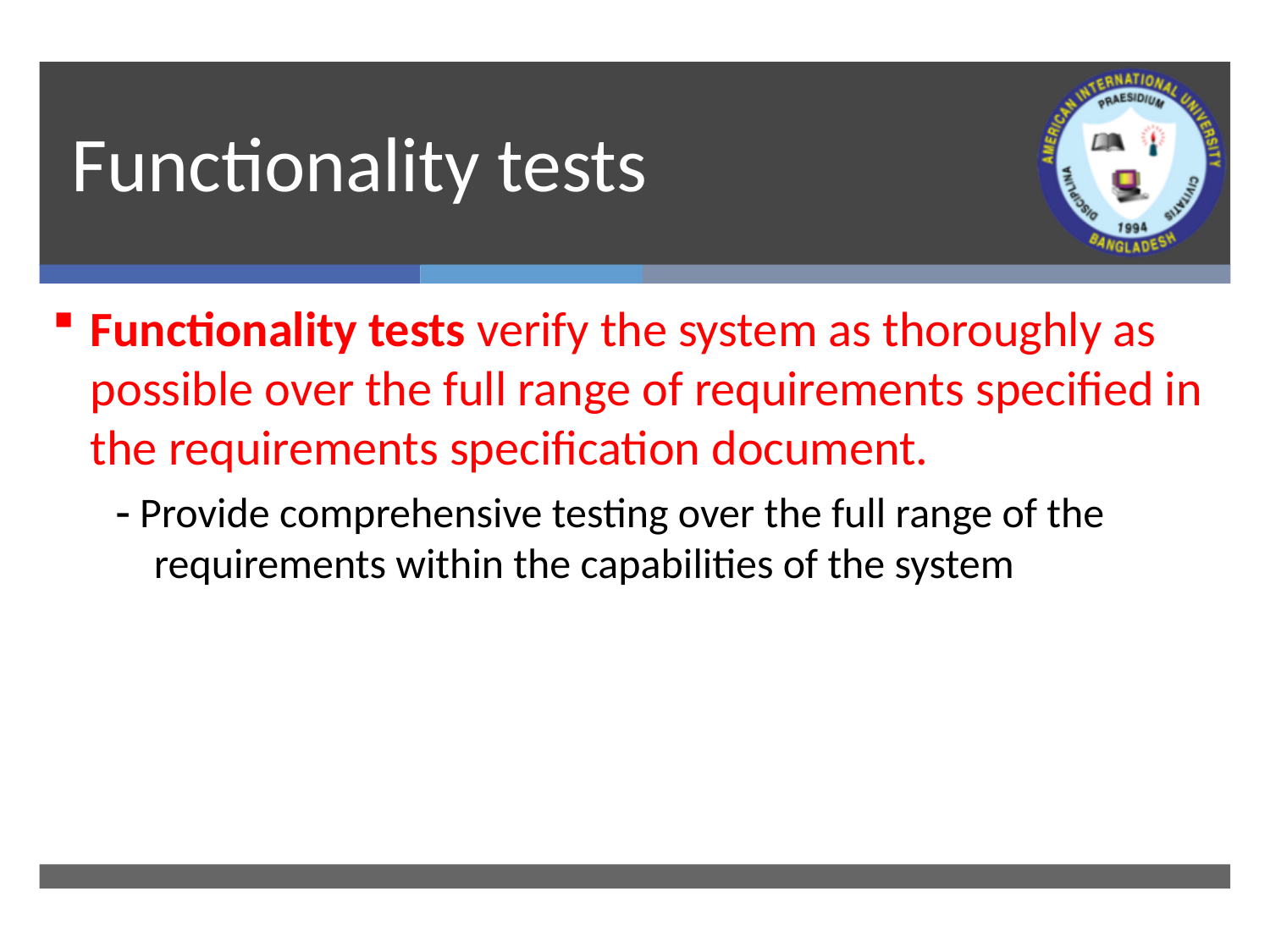

# Functionality tests
Functionality tests verify the system as thoroughly as possible over the full range of requirements specified in the requirements specification document.
− Provide comprehensive testing over the full range of the requirements within the capabilities of the system